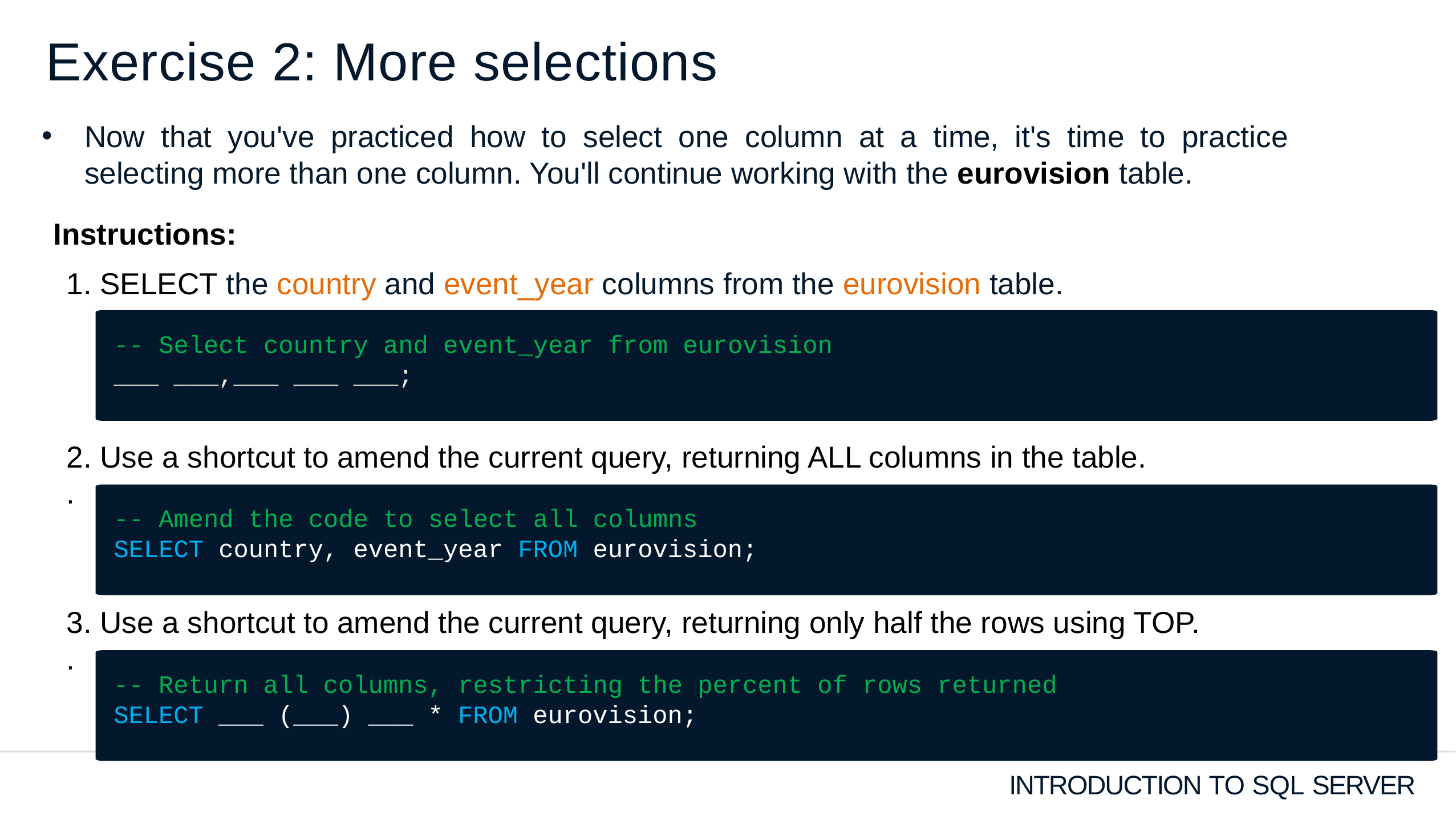

# Exercise 2: More selections
Now that you've practiced how to select one column at a time, it's time to practice selecting more than one column. You'll continue working with the eurovision table.
Instructions:
1. SELECT the country and event_year columns from the eurovision table.

-- Select country and event_year from eurovision
___ ___,___ ___ ___;

2. Use a shortcut to amend the current query, returning ALL columns in the table.
.

-- Amend the code to select all columns
SELECT country, event_year FROM eurovision;

3. Use a shortcut to amend the current query, returning only half the rows using TOP.
.

-- Return all columns, restricting the percent of rows returned
SELECT ___ (___) ___ * FROM eurovision;
INTRODUCTION TO SQL SERVER